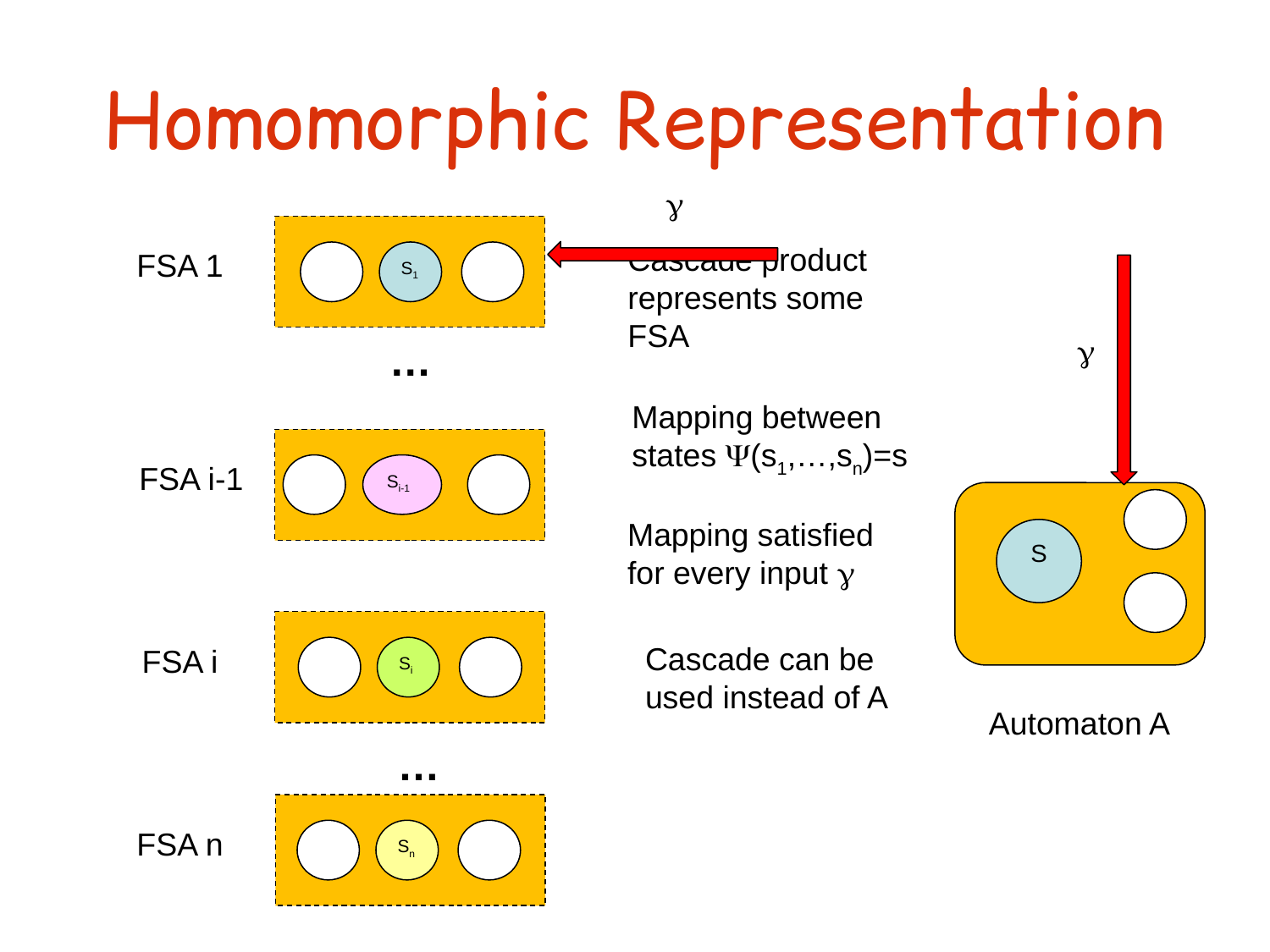

# Homomorphic Representation
γ

Cascade product represents some FSA
FSA 1

S1

γ
…

Mapping between states Ψ(s1,…,sn)=s

FSA i-1

Si-1

Mapping satisfied for every input γ
S

Cascade can be used instead of A
FSA i

Si

Automaton A
…

FSA n

Sn